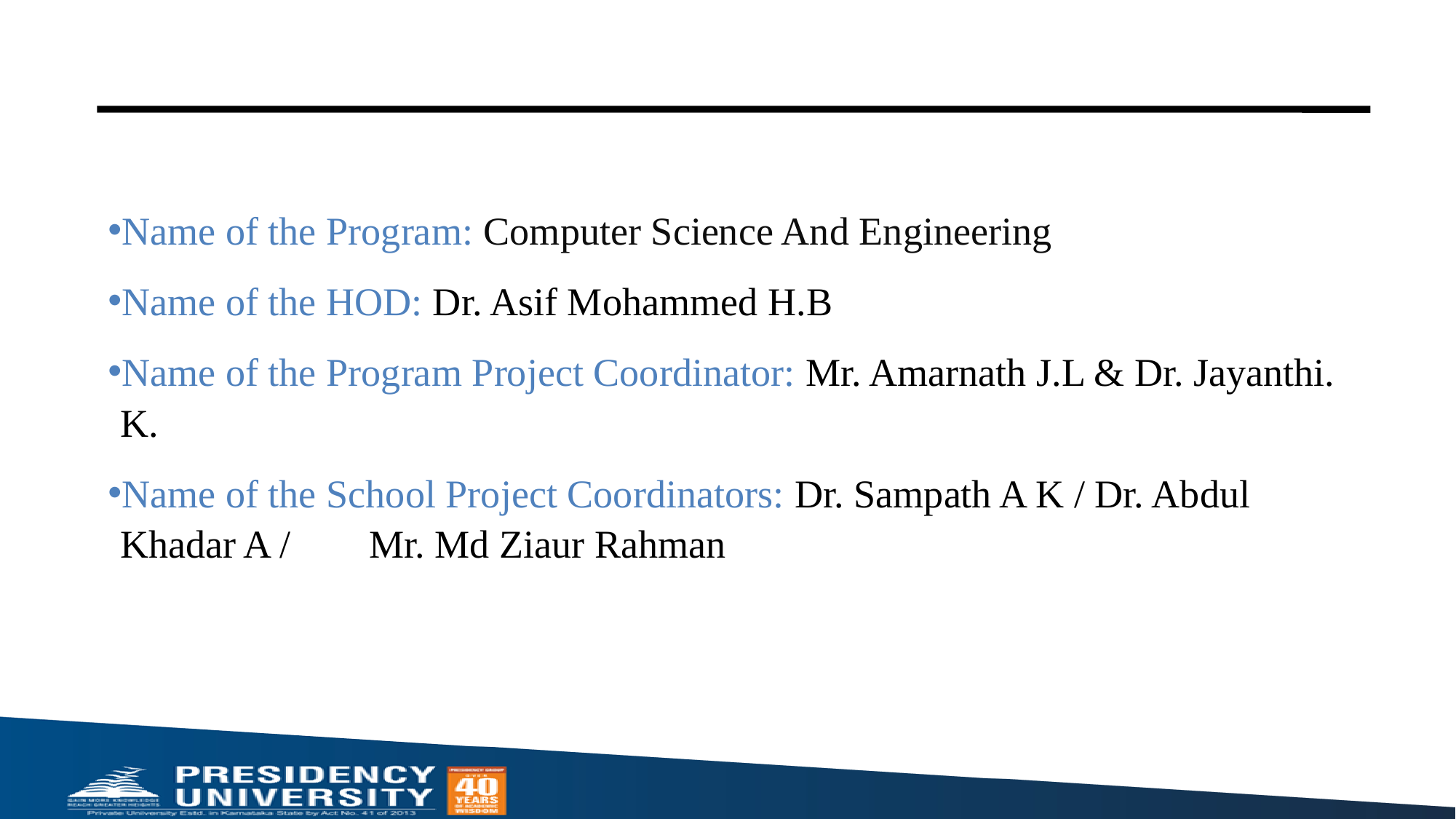

Name of the Program: Computer Science And Engineering
Name of the HOD: Dr. Asif Mohammed H.B
Name of the Program Project Coordinator: Mr. Amarnath J.L & Dr. Jayanthi. K.
Name of the School Project Coordinators: Dr. Sampath A K / Dr. Abdul Khadar A /        Mr. Md Ziaur Rahman